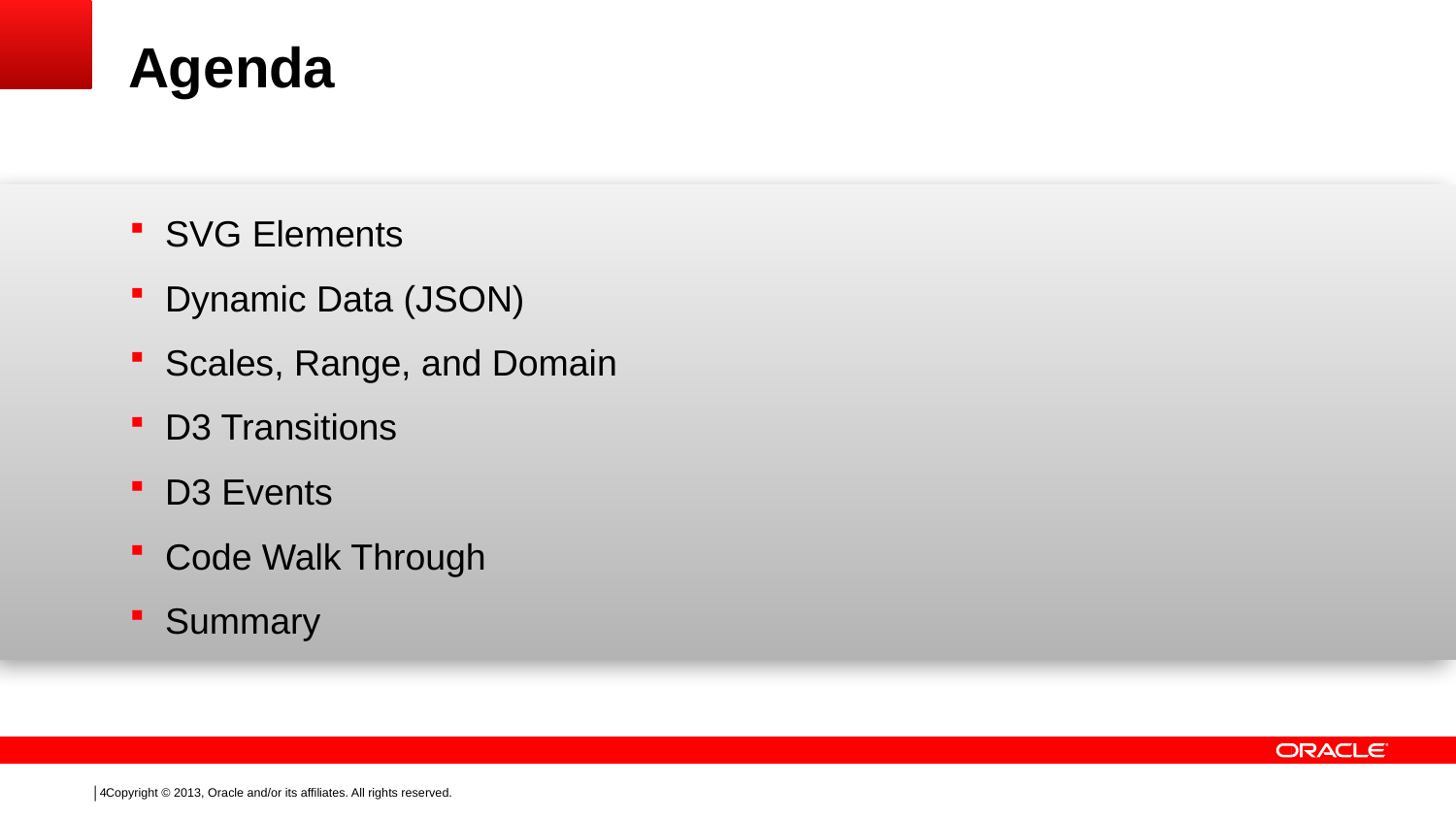

# Agenda
SVG Elements
Dynamic Data (JSON)
Scales, Range, and Domain
D3 Transitions
D3 Events
Code Walk Through
Summary